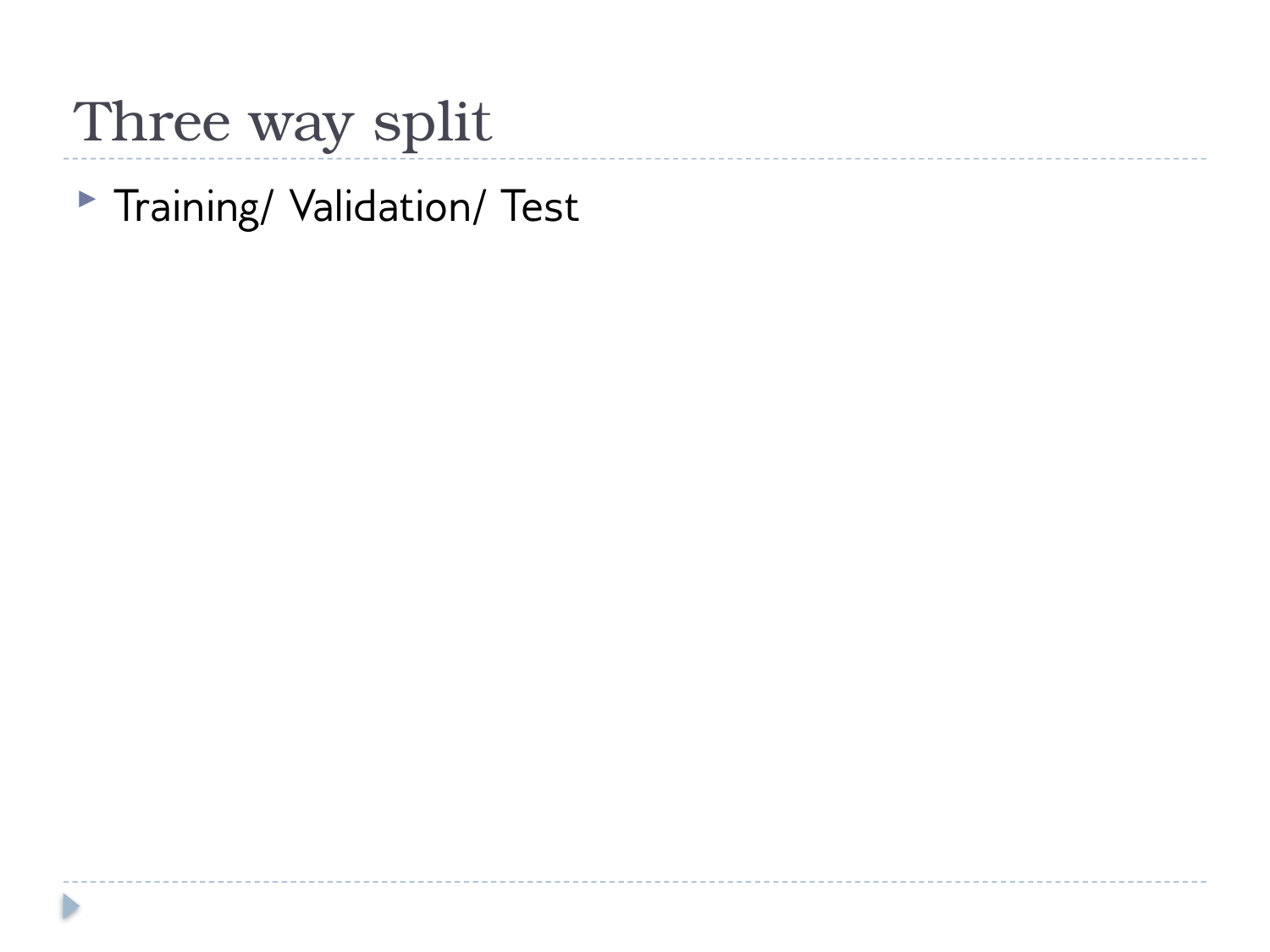

# Three way split
Training/ Validation/ Test